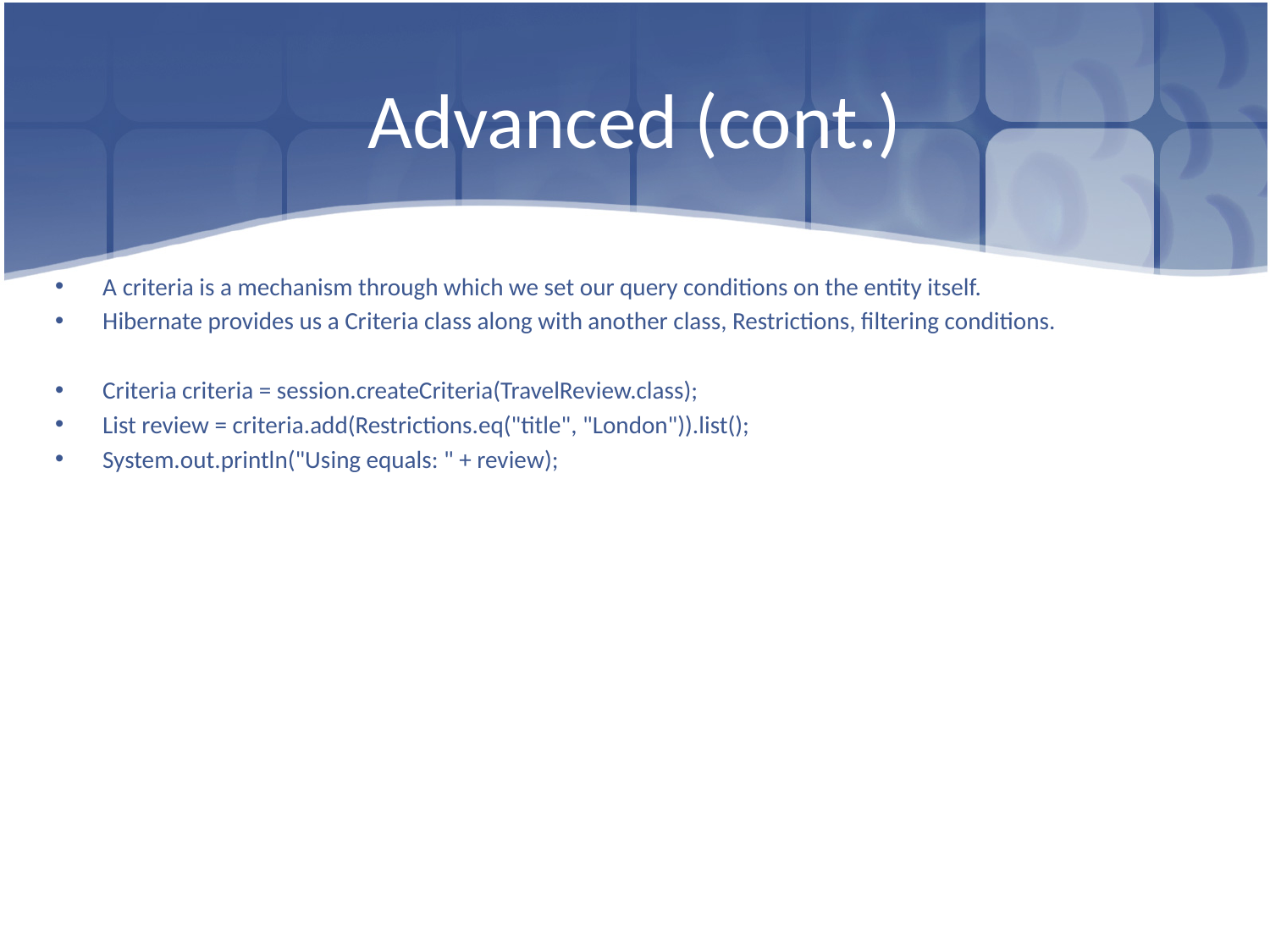

# Advanced (cont.)
A criteria is a mechanism through which we set our query conditions on the entity itself.
Hibernate provides us a Criteria class along with another class, Restrictions, filtering conditions.

Criteria criteria = session.createCriteria(TravelReview.class);
List review = criteria.add(Restrictions.eq("title", "London")).list();
System.out.println("Using equals: " + review);